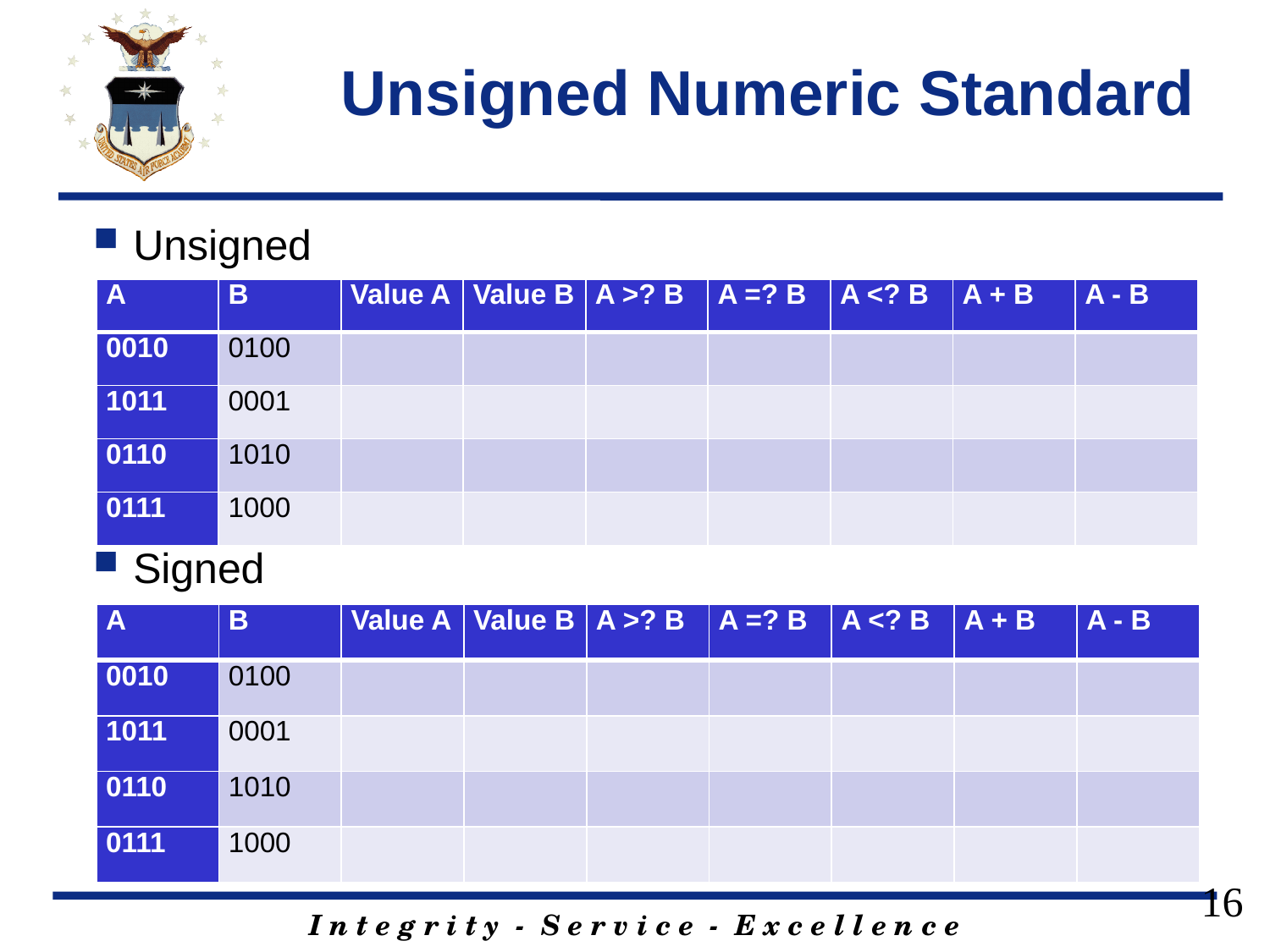

# Unsigned Numeric Standard
Unsigned

Signed
| A | B | Value A | Value B | A >? B | A =? B | A <? B | A + B | A - B |
| --- | --- | --- | --- | --- | --- | --- | --- | --- |
| 0010 | 0100 |  |  |  |  |  |  |  |
| 1011 | 0001 |  |  |  |  |  |  |  |
| 0110 | 1010 |  |  |  |  |  |  |  |
| 0111 | 1000 |  |  |  |  |  |  |  |
| A | B | Value A | Value B | A >? B | A =? B | A <? B | A + B | A - B |
| --- | --- | --- | --- | --- | --- | --- | --- | --- |
| 0010 | 0100 |  |  |  |  |  |  |  |
| 1011 | 0001 |  |  |  |  |  |  |  |
| 0110 | 1010 |  |  |  |  |  |  |  |
| 0111 | 1000 |  |  |  |  |  |  |  |
16